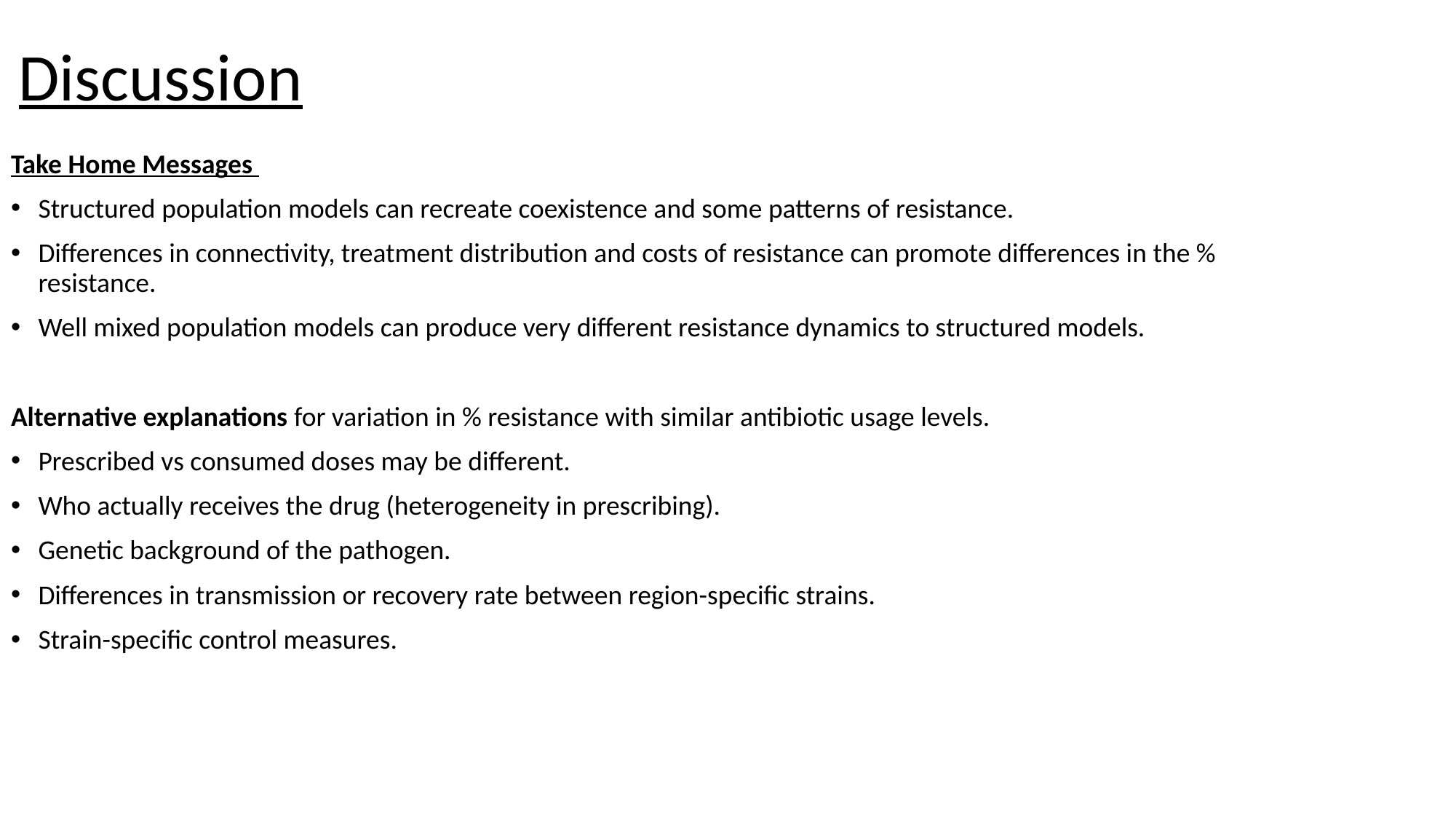

Discussion
Take Home Messages
Structured population models can recreate coexistence and some patterns of resistance.
Differences in connectivity, treatment distribution and costs of resistance can promote differences in the % resistance.
Well mixed population models can produce very different resistance dynamics to structured models.

Alternative explanations for variation in % resistance with similar antibiotic usage levels.
Prescribed vs consumed doses may be different.
Who actually receives the drug (heterogeneity in prescribing).
Genetic background of the pathogen.
Differences in transmission or recovery rate between region-specific strains.
Strain-specific control measures.